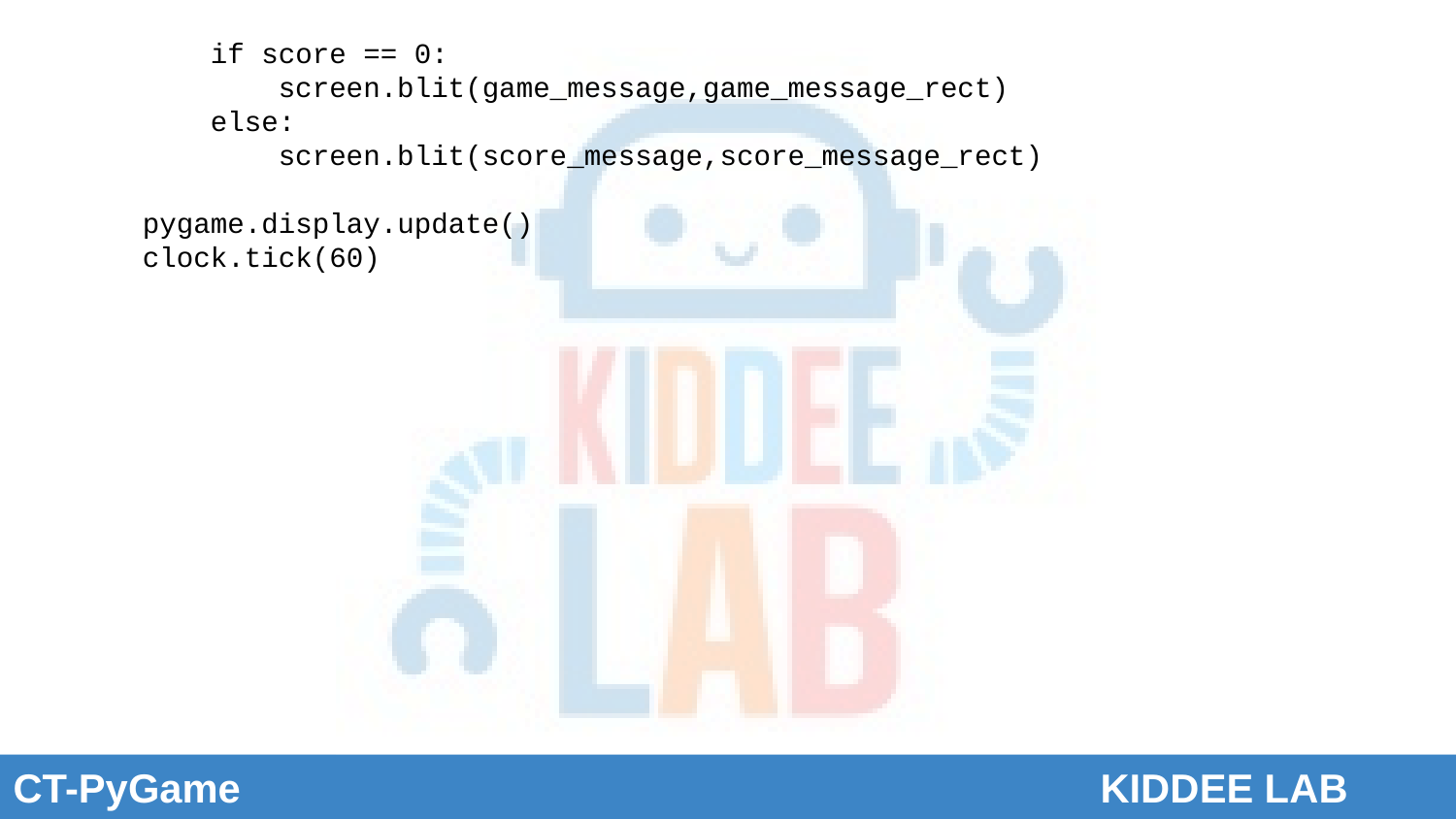

# if score == 0:
            screen.blit(game_message,game_message_rect)
        else:
            screen.blit(score_message,score_message_rect)

    pygame.display.update()
    clock.tick(60)